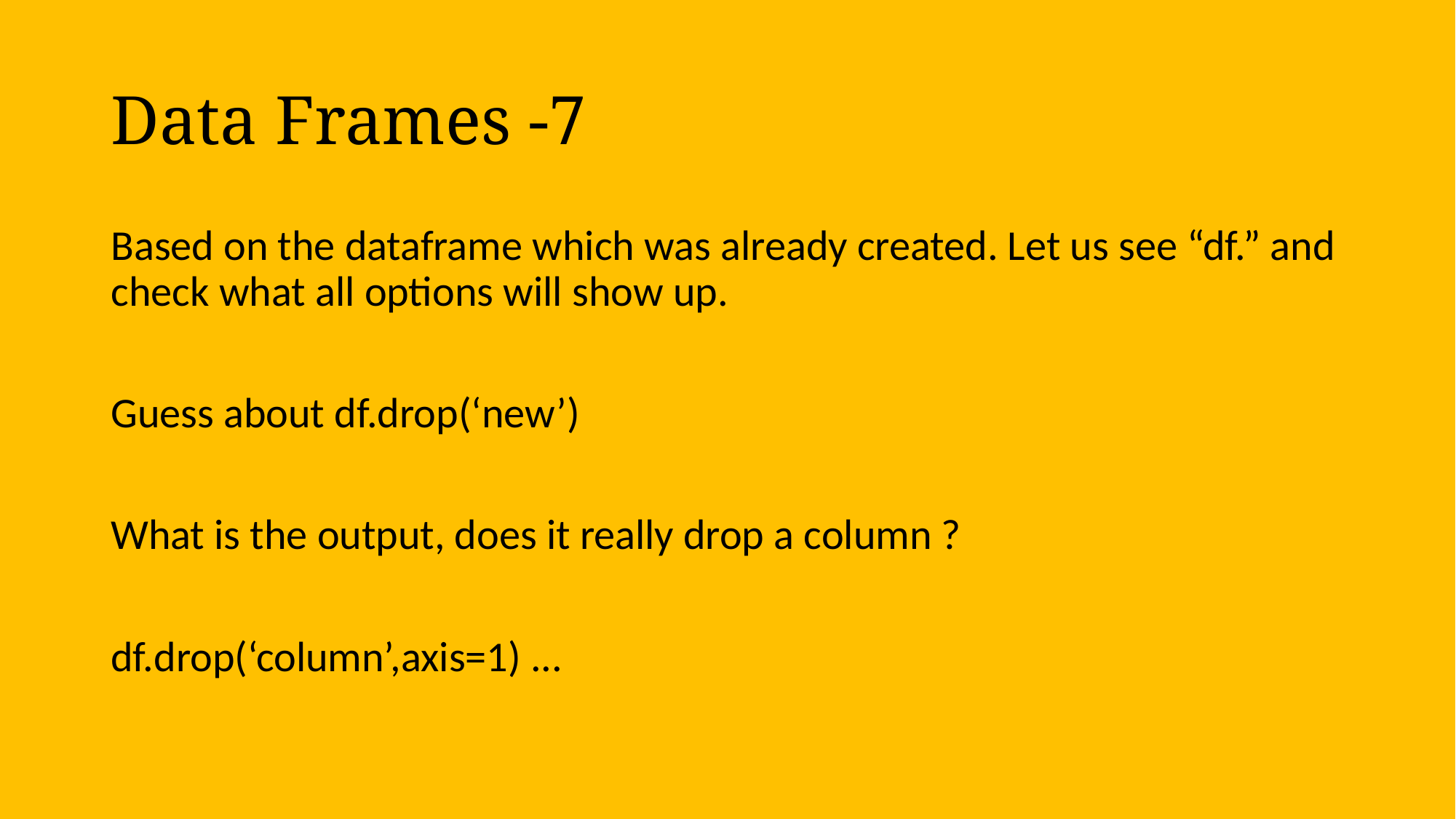

# Data Frames -7
Based on the dataframe which was already created. Let us see “df.” and check what all options will show up.

Guess about df.drop(‘new’)

What is the output, does it really drop a column ?

df.drop(‘column’,axis=1) ...